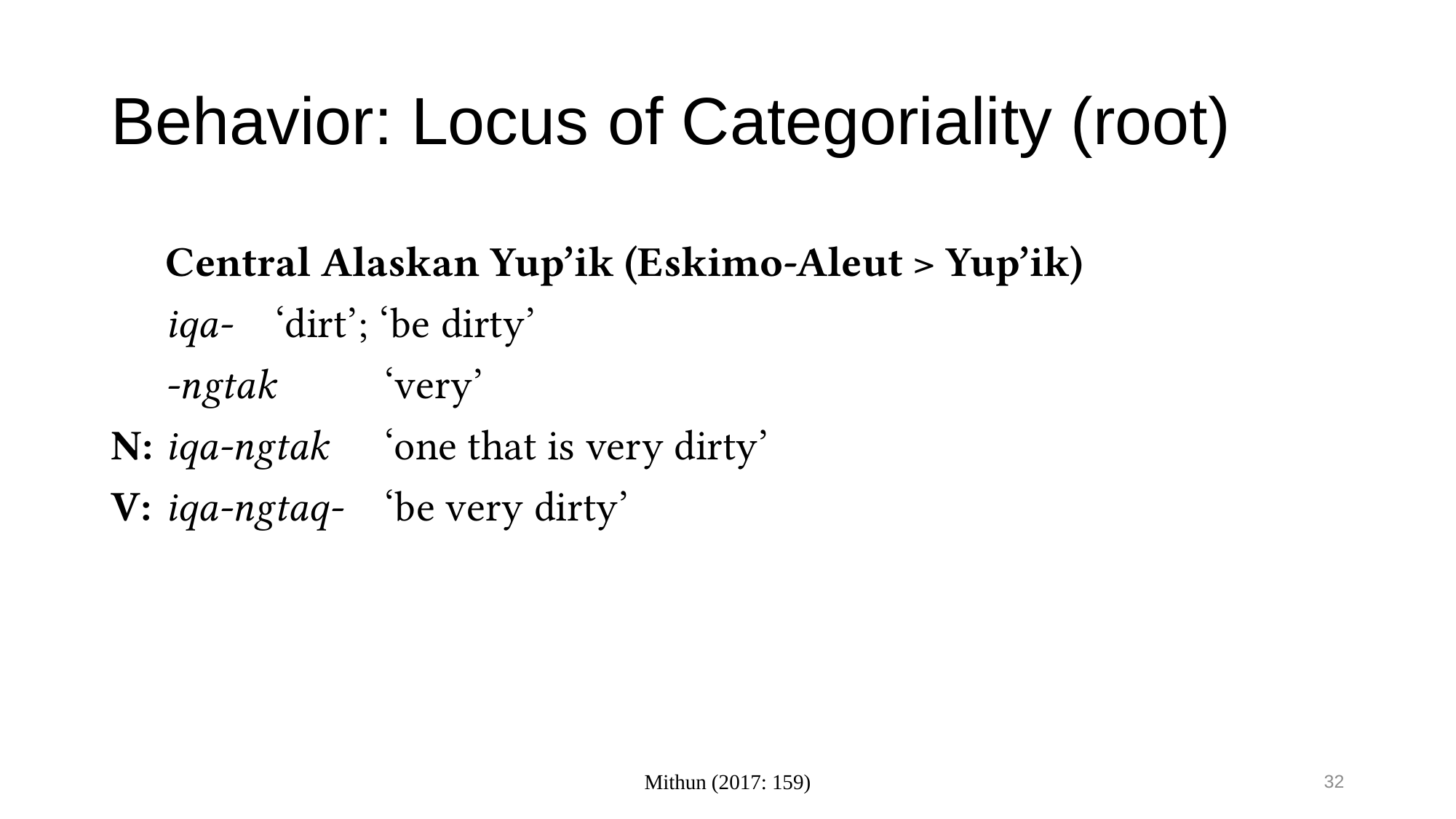

# Behavior: Locus of Categoriality (root)
Central Alaskan Yup’ik (Eskimo-Aleut > Yup’ik)
iqa-	‘dirt’; ‘be dirty’
-ngtak	‘very’
N:	iqa-ngtak	‘one that is very dirty’
V:	iqa-ngtaq-	‘be very dirty’

Mithun (2017: 159)
32